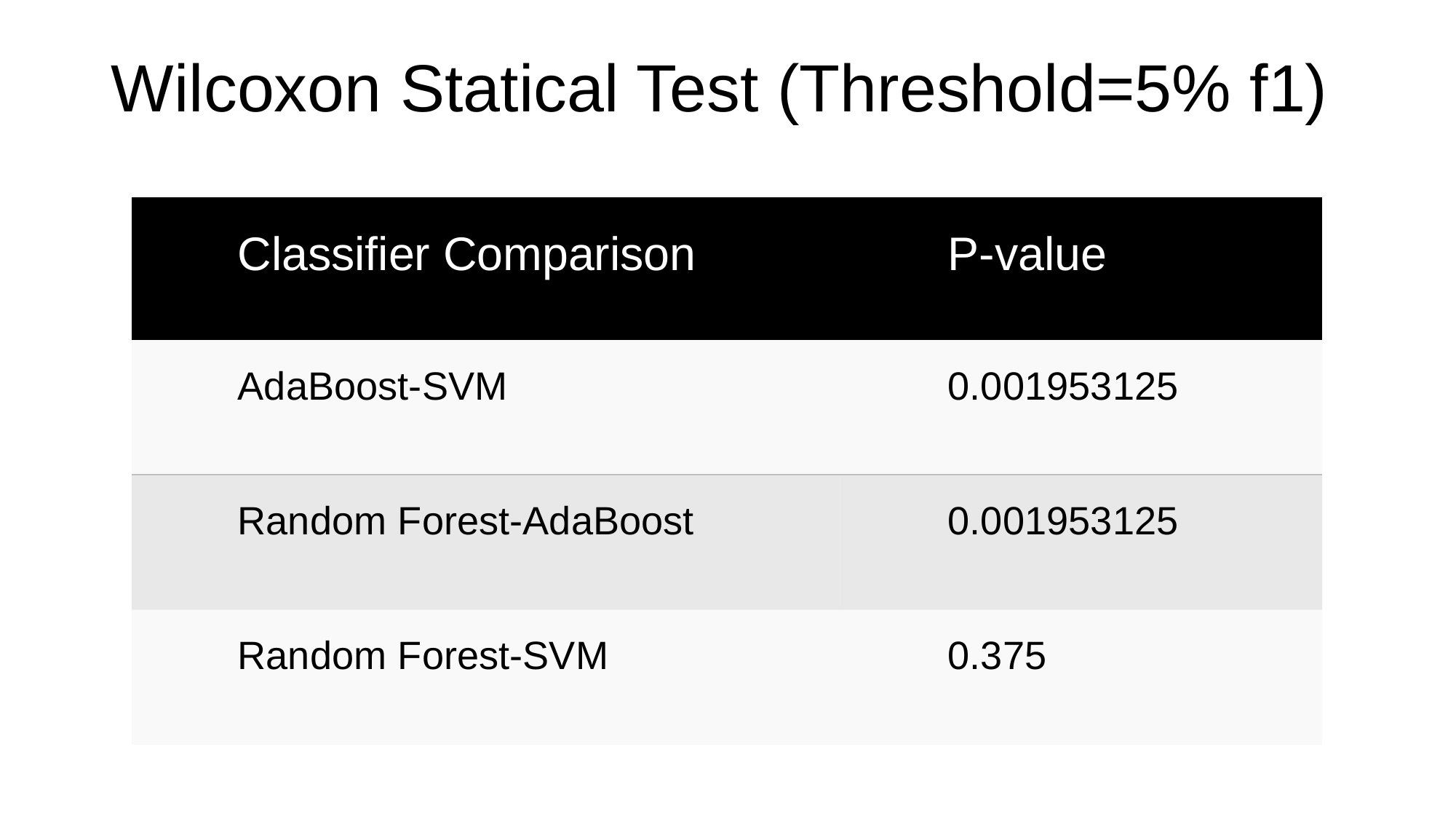

# Wilcoxon Statical Test (Threshold=5% f1)
| Classifier Comparison | P-value |
| --- | --- |
| AdaBoost-SVM | 0.001953125 |
| Random Forest-AdaBoost | 0.001953125 |
| Random Forest-SVM | 0.375 |